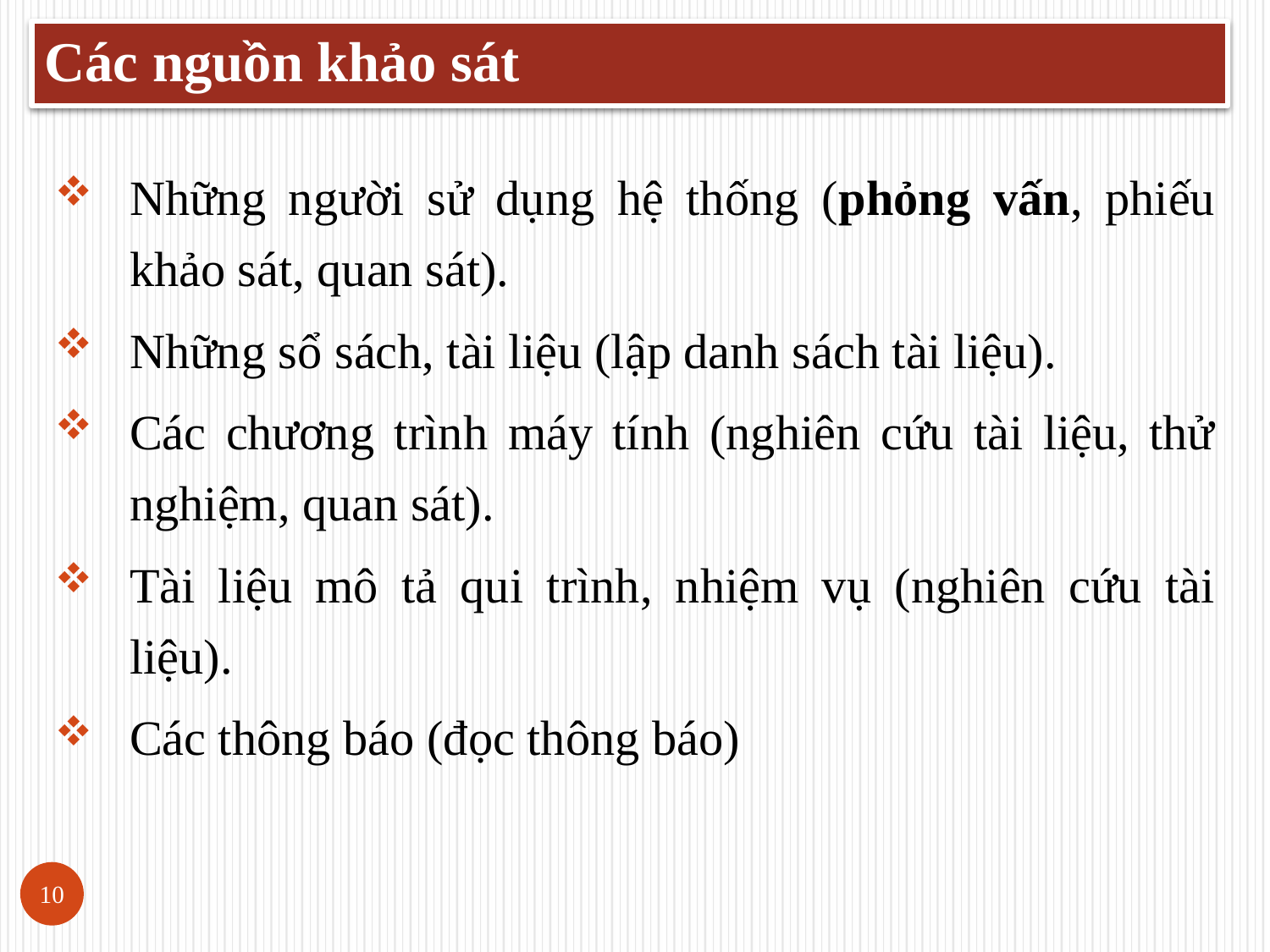

Các nguồn khảo sát
Những người sử dụng hệ thống (phỏng vấn, phiếu khảo sát, quan sát).
Những sổ sách, tài liệu (lập danh sách tài liệu).
Các chương trình máy tính (nghiên cứu tài liệu, thử nghiệm, quan sát).
Tài liệu mô tả qui trình, nhiệm vụ (nghiên cứu tài liệu).
Các thông báo (đọc thông báo)

10